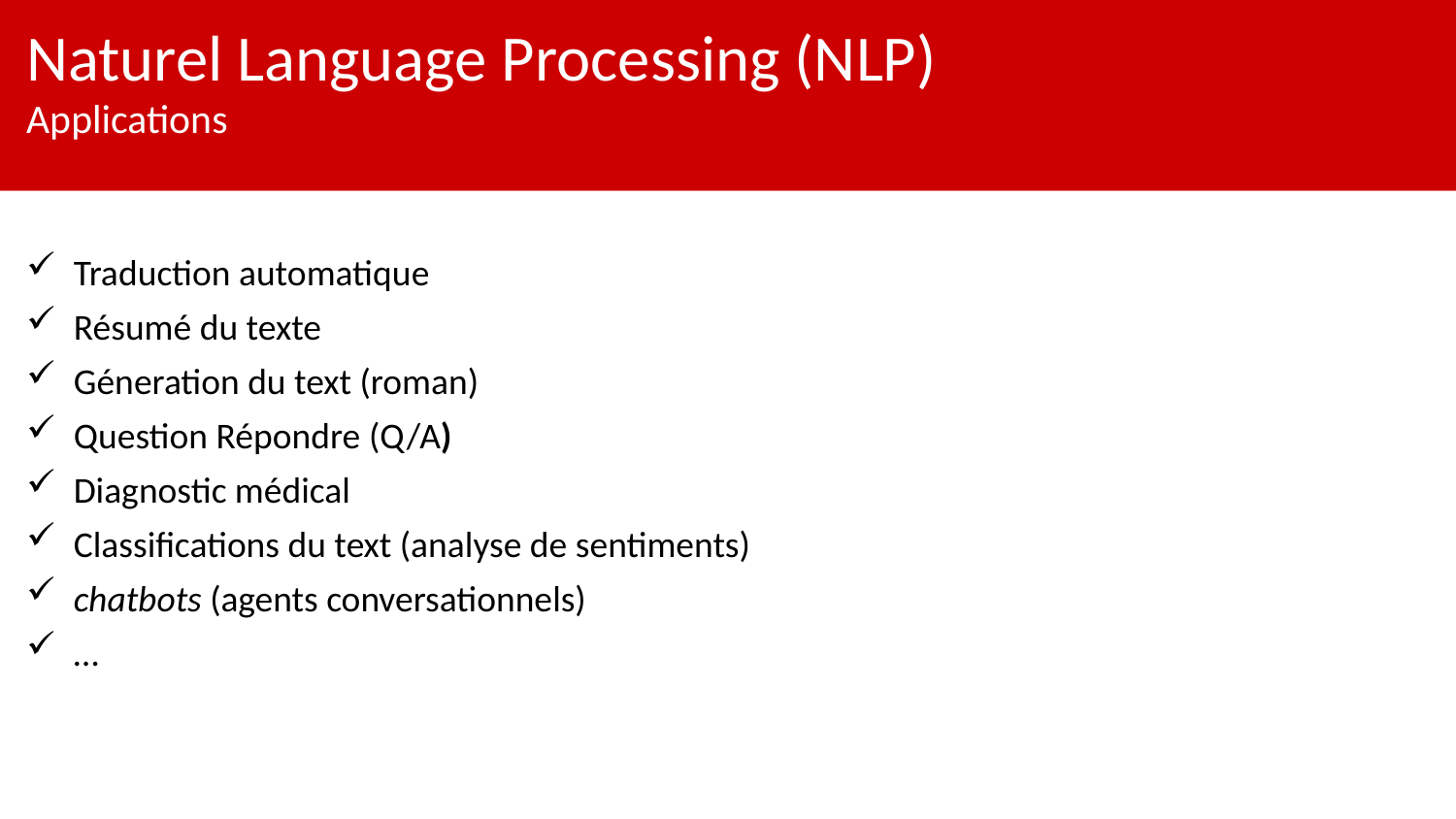

# Naturel Language Processing (NLP) Applications

Traduction automatique
Résumé du texte
Géneration du text (roman)
Question Répondre (Q/A)
Diagnostic médical
Classifications du text (analyse de sentiments)
chatbots (agents conversationnels)
…